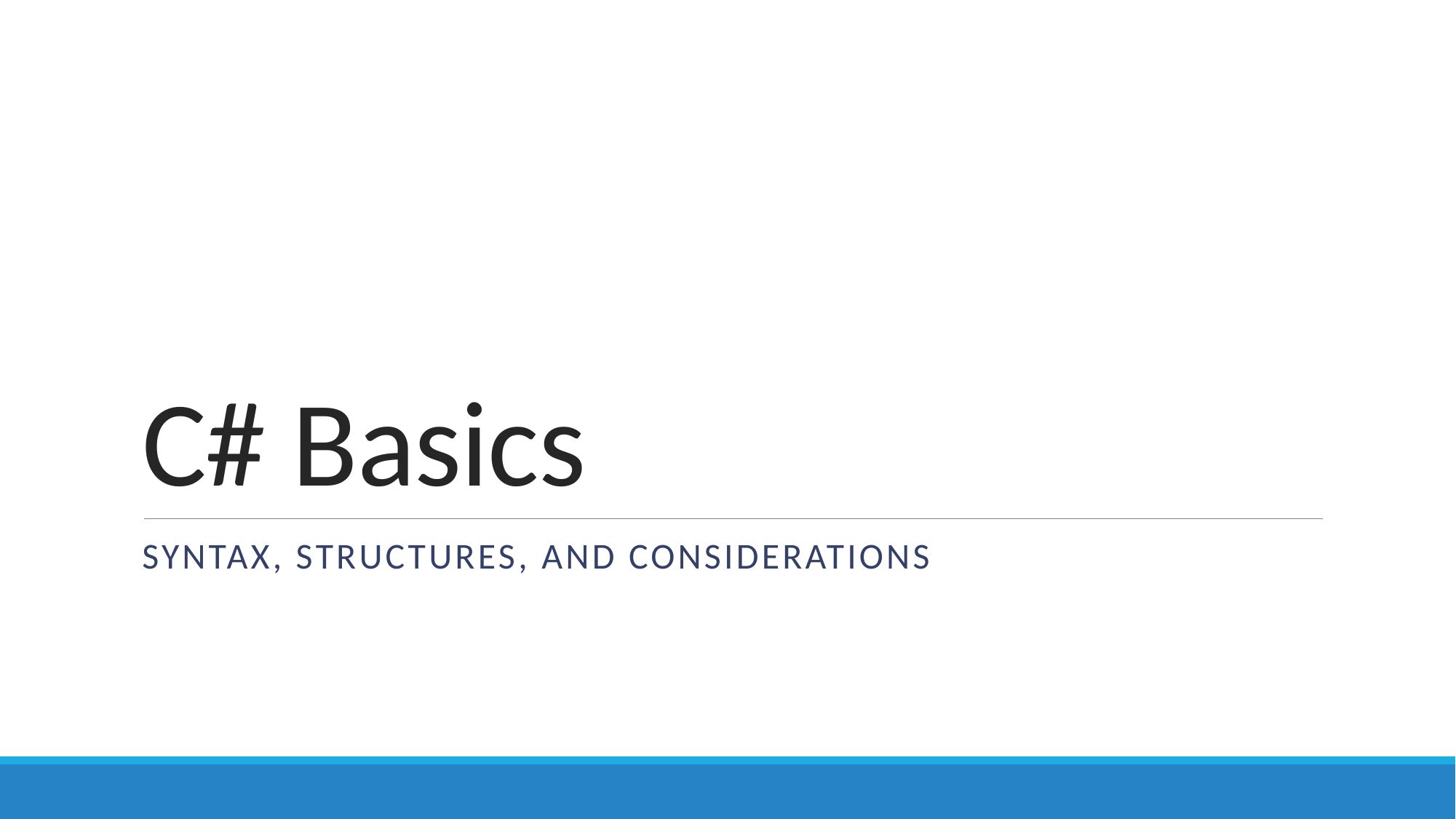

# C# Basics
Syntax, Structures, And Considerations